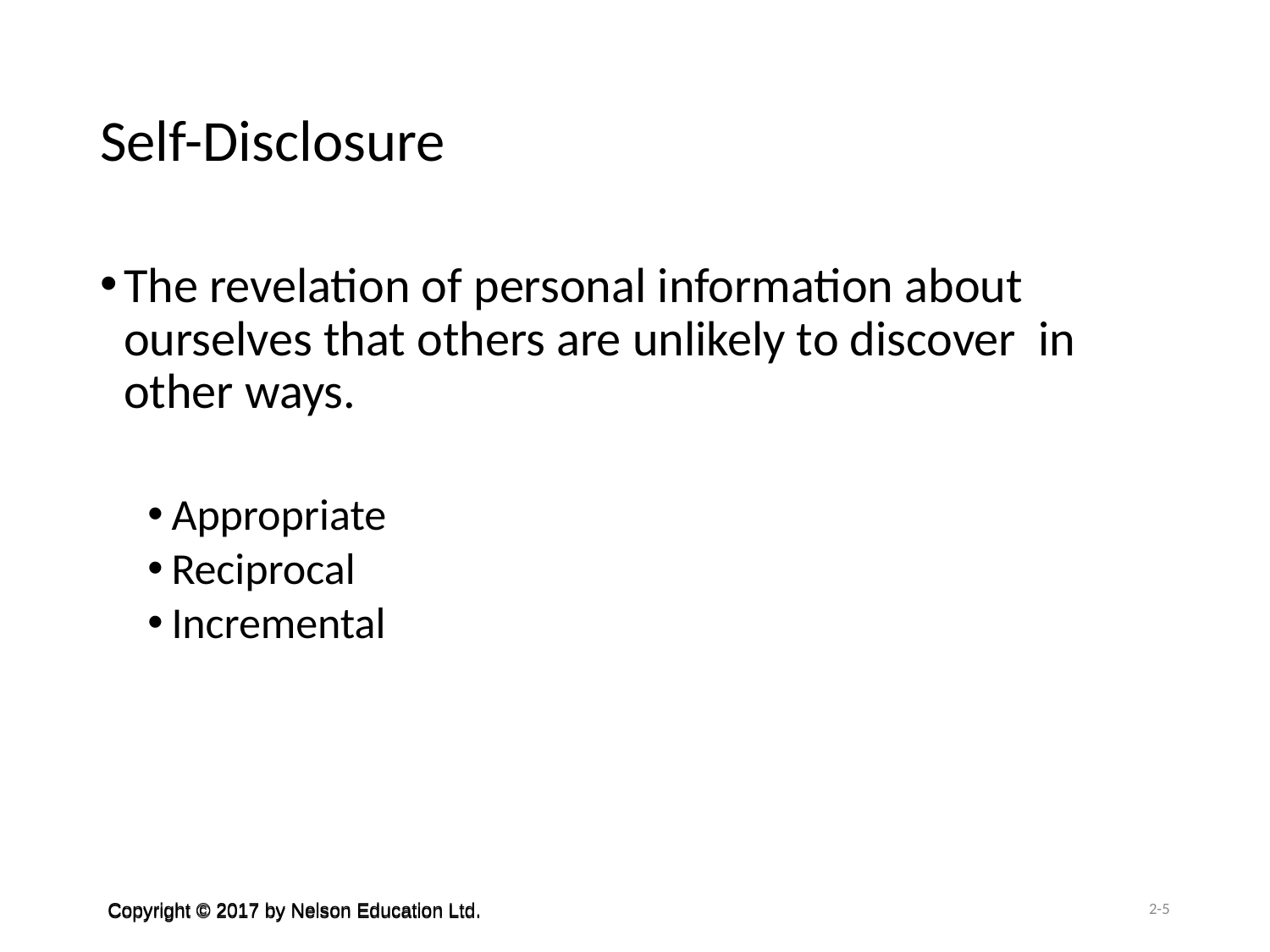

# Self-Disclosure
The revelation of personal information about ourselves that others are unlikely to discover  in other ways.

Appropriate
Reciprocal
Incremental
2-5